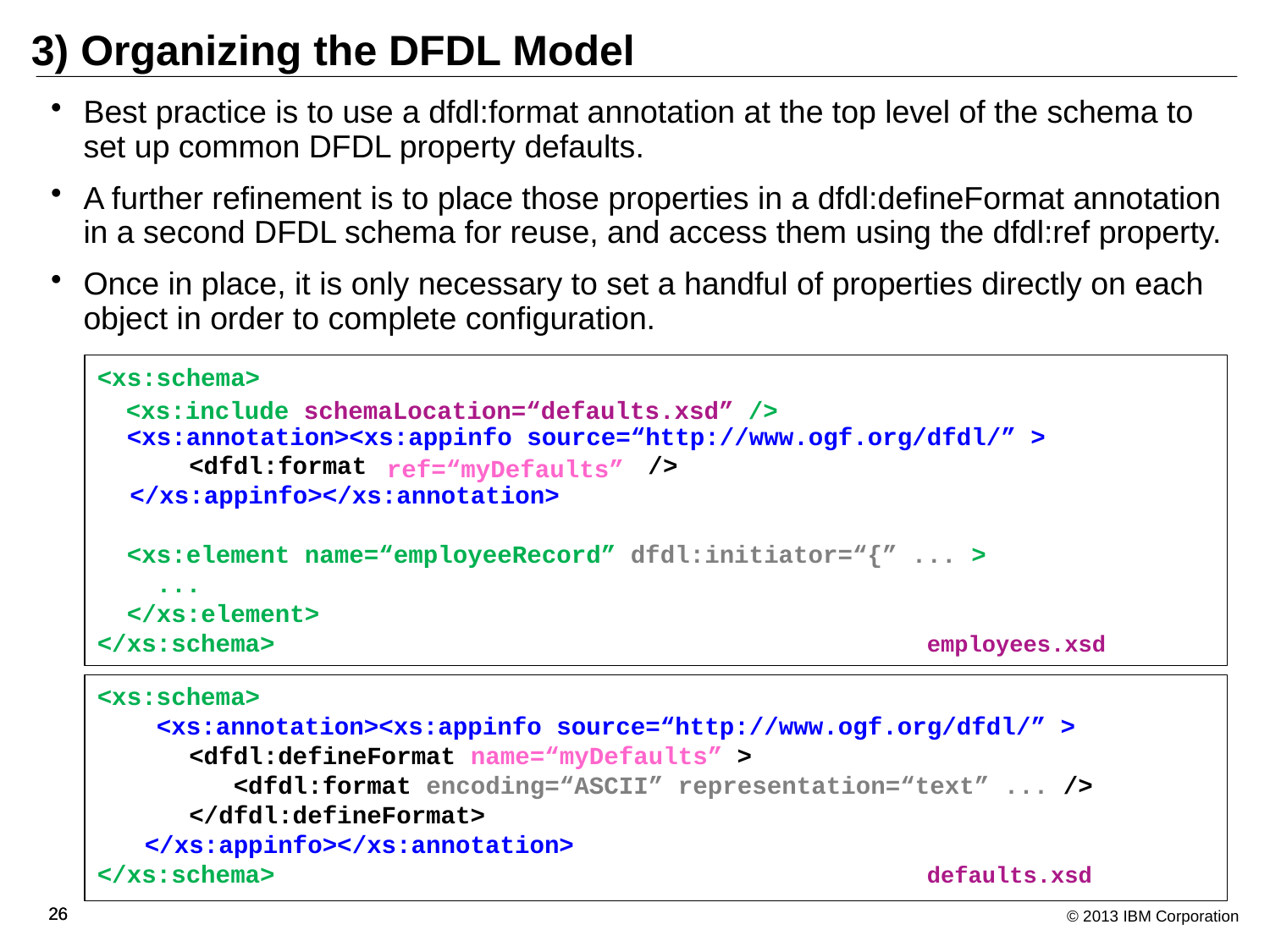

# 3) Organizing the DFDL Model
Best practice is to use a dfdl:format annotation at the top level of the schema to set up common DFDL property defaults.
A further refinement is to place those properties in a dfdl:defineFormat annotation in a second DFDL schema for reuse, and access them using the dfdl:ref property.
Once in place, it is only necessary to set a handful of properties directly on each object in order to complete configuration.

<xs:schema>

  <xs:annotation><xs:appinfo source=“http://www.ogf.org/dfdl/” >
    <dfdl:format                   />
</xs:appinfo></xs:annotation>
  <xs:element name=“employeeRecord” dfdl:initiator=“{” ... >
    ...
  </xs:element>
</xs:schema>                                            employees.xsd
 <xs:include schemaLocation=“defaults.xsd” />
ref=“myDefaults”
<xs:schema>
    <xs:annotation><xs:appinfo source=“http://www.ogf.org/dfdl/” >
    <dfdl:defineFormat name=“myDefaults” >
       <dfdl:format encoding=“ASCII” representation=“text” ... />
    </dfdl:defineFormat>
 </xs:appinfo></xs:annotation>
</xs:schema>                                            defaults.xsd